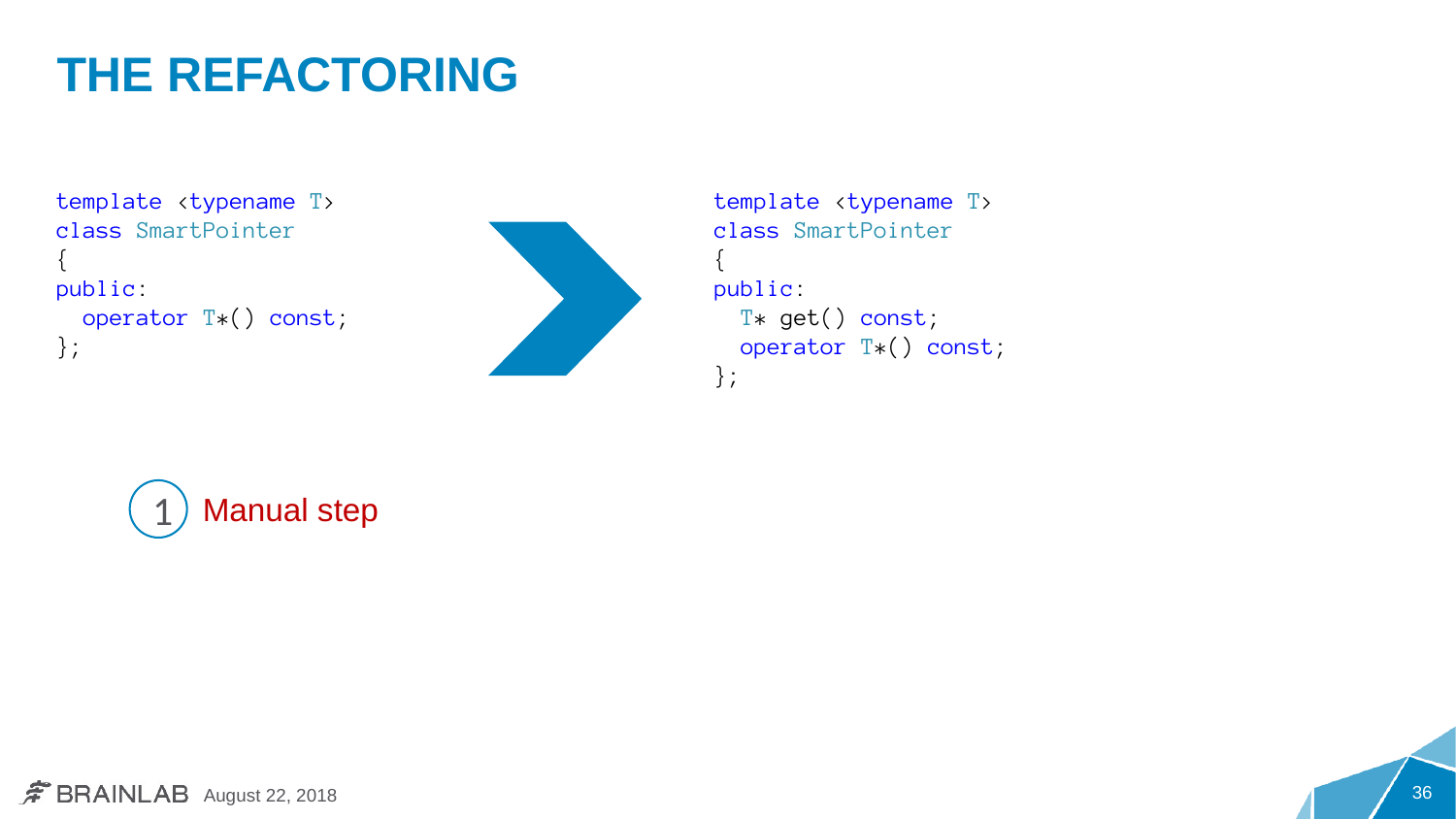

# The Refactoring
template <typename T>
class SmartPointer
{
public:
  operator T*() const;
};

template <typename T>
class SmartPointer
{
public:
  T* get() const;
  operator T*() const;
};

1
Manual step